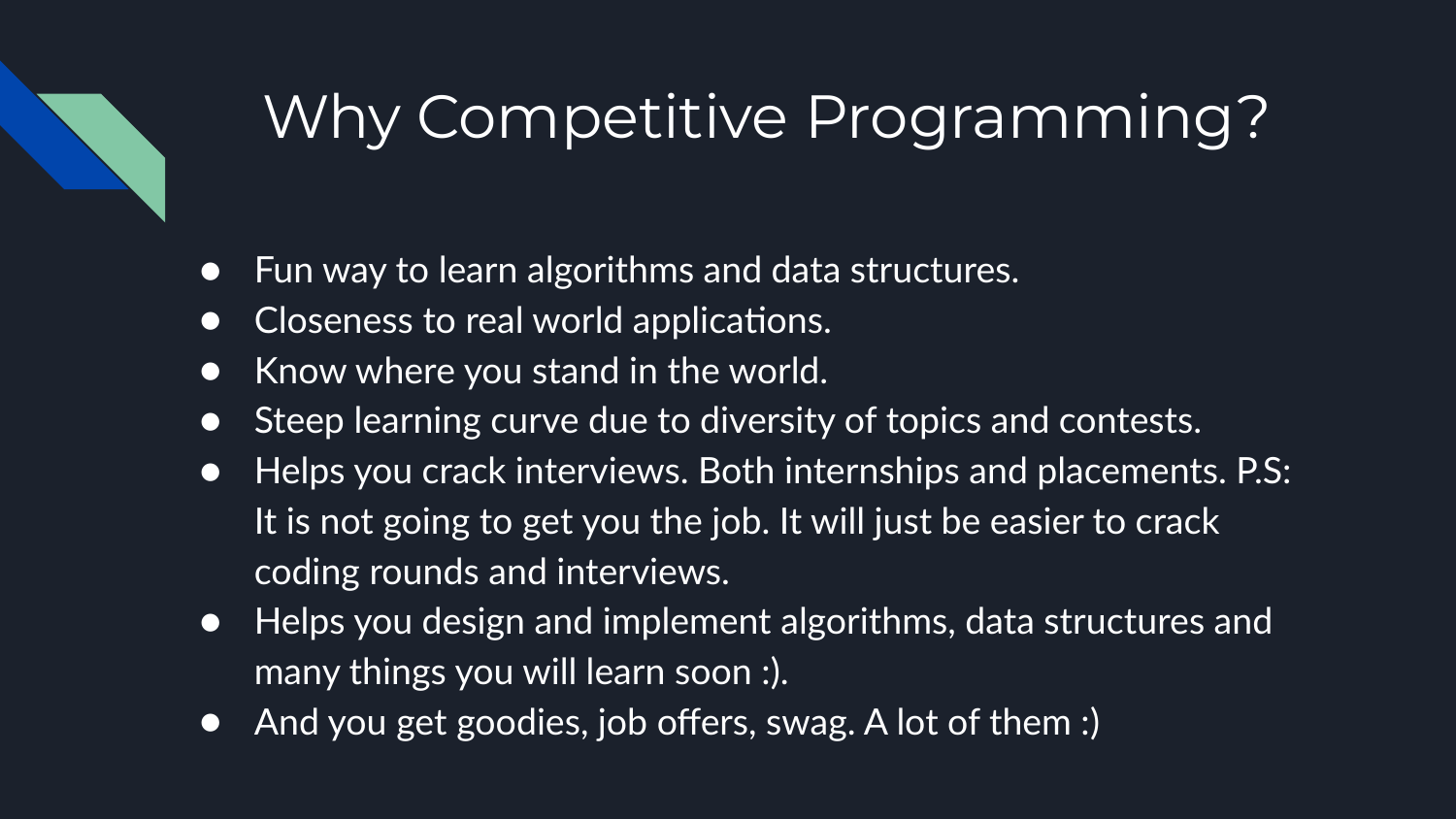

# Why Competitive Programming?
Fun way to learn algorithms and data structures.
Closeness to real world applications.
Know where you stand in the world.
Steep learning curve due to diversity of topics and contests.
Helps you crack interviews. Both internships and placements. P.S: It is not going to get you the job. It will just be easier to crack coding rounds and interviews.
Helps you design and implement algorithms, data structures and many things you will learn soon :).
And you get goodies, job offers, swag. A lot of them :)